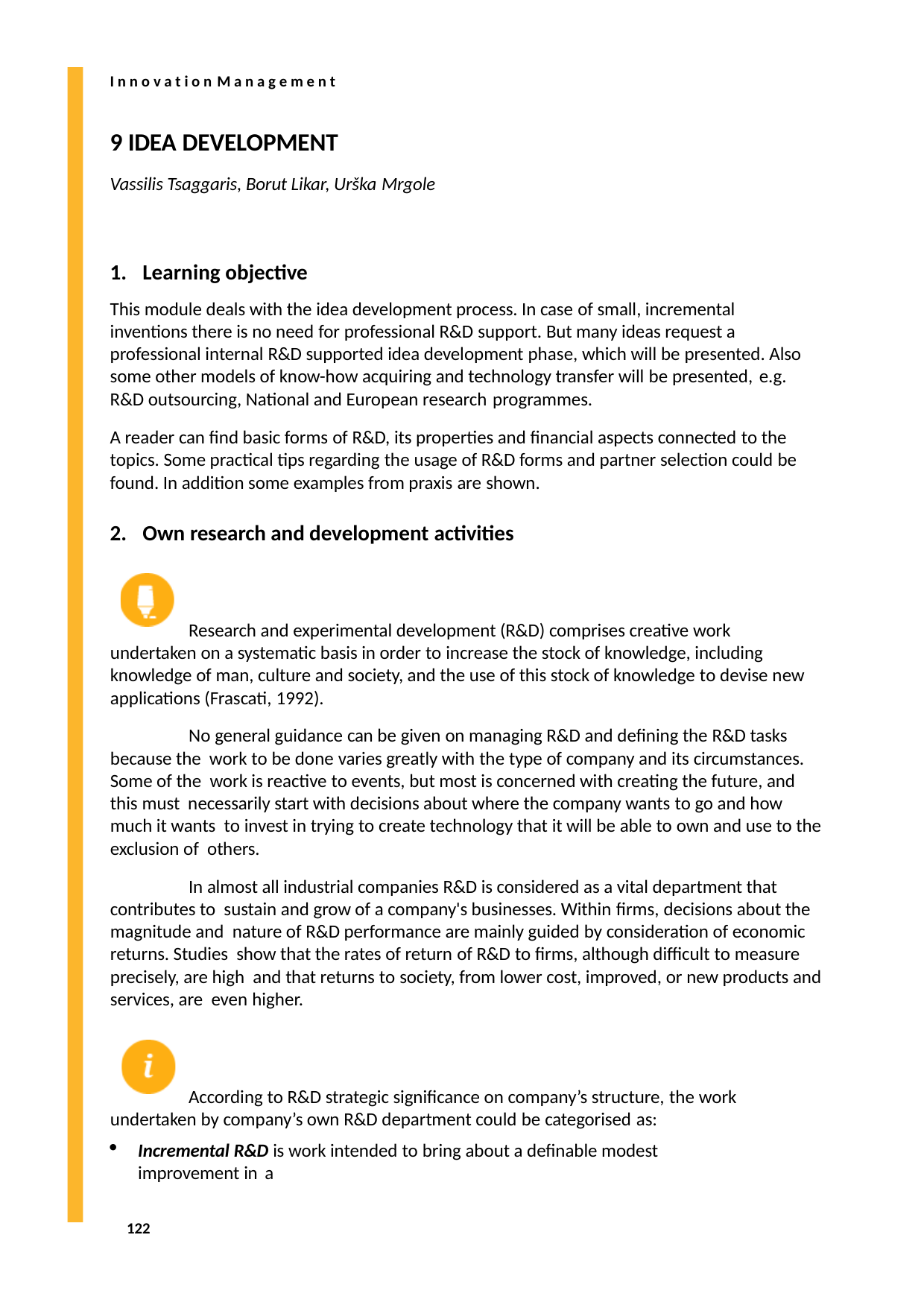

I n n o v a t i o n M a n a g e m e n t

IDEA DEVELOPMENT
Vassilis Tsaggaris, Borut Likar, Urška Mrgole

Learning objective
This module deals with the idea development process. In case of small, incremental  inventions there is no need for professional R&D support. But many ideas request a  professional internal R&D supported idea development phase, which will be presented. Also  some other models of know-how acquiring and technology transfer will be presented, e.g.
R&D outsourcing, National and European research programmes.
A reader can find basic forms of R&D, its properties and financial aspects connected to the  topics. Some practical tips regarding the usage of R&D forms and partner selection could be  found. In addition some examples from praxis are shown.

Own research and development activities

Research and experimental development (R&D) comprises creative work  undertaken on a systematic basis in order to increase the stock of knowledge, including  knowledge of man, culture and society, and the use of this stock of knowledge to devise new  applications (Frascati, 1992).
No general guidance can be given on managing R&D and defining the R&D tasks because the  work to be done varies greatly with the type of company and its circumstances. Some of the  work is reactive to events, but most is concerned with creating the future, and this must  necessarily start with decisions about where the company wants to go and how much it wants  to invest in trying to create technology that it will be able to own and use to the exclusion of  others.
In almost all industrial companies R&D is considered as a vital department that contributes to  sustain and grow of a company's businesses. Within firms, decisions about the magnitude and  nature of R&D performance are mainly guided by consideration of economic returns. Studies  show that the rates of return of R&D to firms, although difficult to measure precisely, are high  and that returns to society, from lower cost, improved, or new products and services, are  even higher.

According to R&D strategic significance on company’s structure, the work  undertaken by company’s own R&D department could be categorised as:
Incremental R&D is work intended to bring about a definable modest improvement in a

122